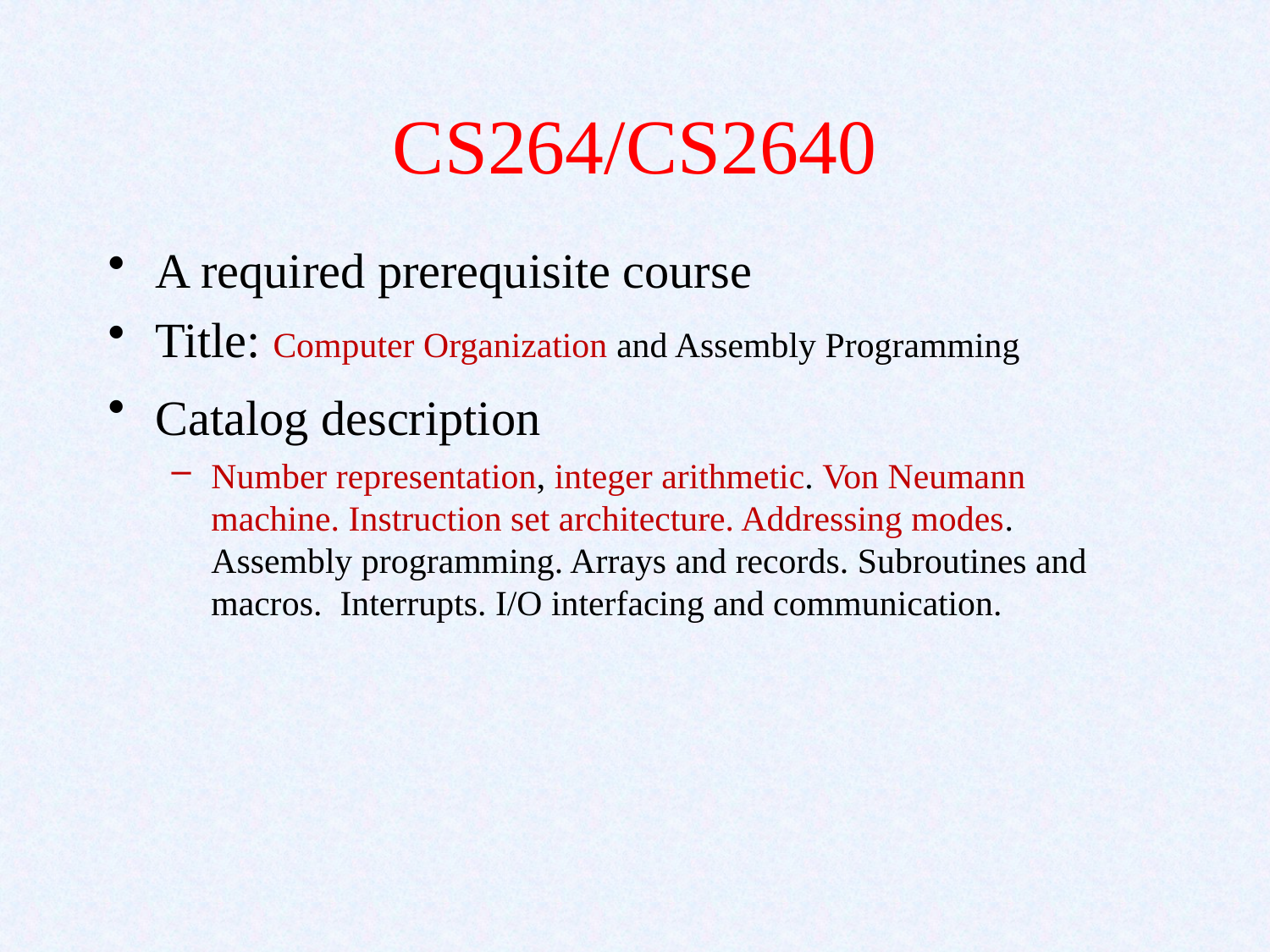

# CS264/CS2640
A required prerequisite course
Title: Computer Organization and Assembly Programming
Catalog description
Number representation, integer arithmetic. Von Neumann machine. Instruction set architecture. Addressing modes. Assembly programming. Arrays and records. Subroutines and macros.  Interrupts. I/O interfacing and communication.